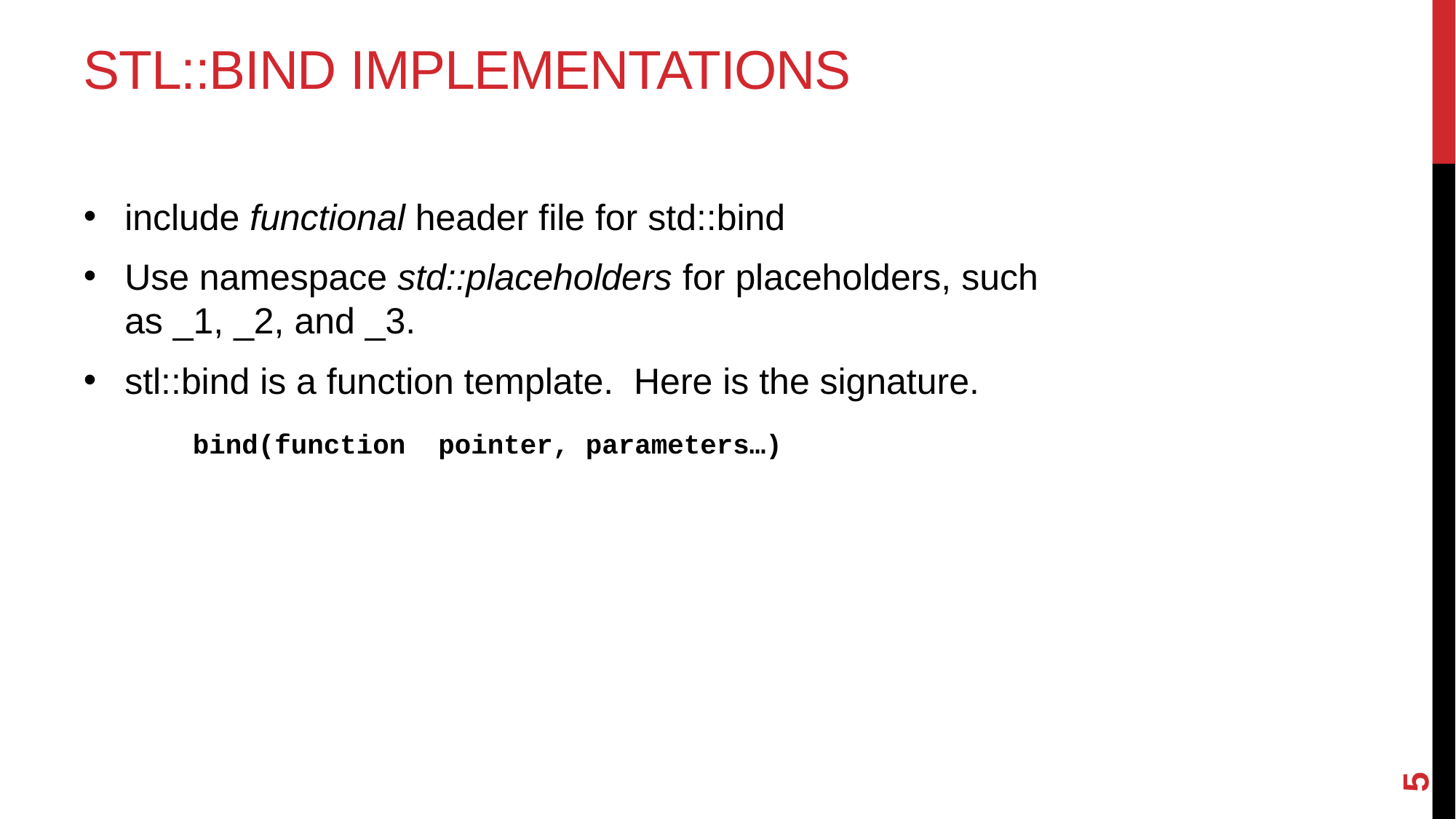

# Stl::bind implementations

include functional header file for std::bind
Use namespace std::placeholders for placeholders, such as _1, _2, and _3.
stl::bind is a function template.  Here is the signature.
	bind(function  pointer, parameters…)

5